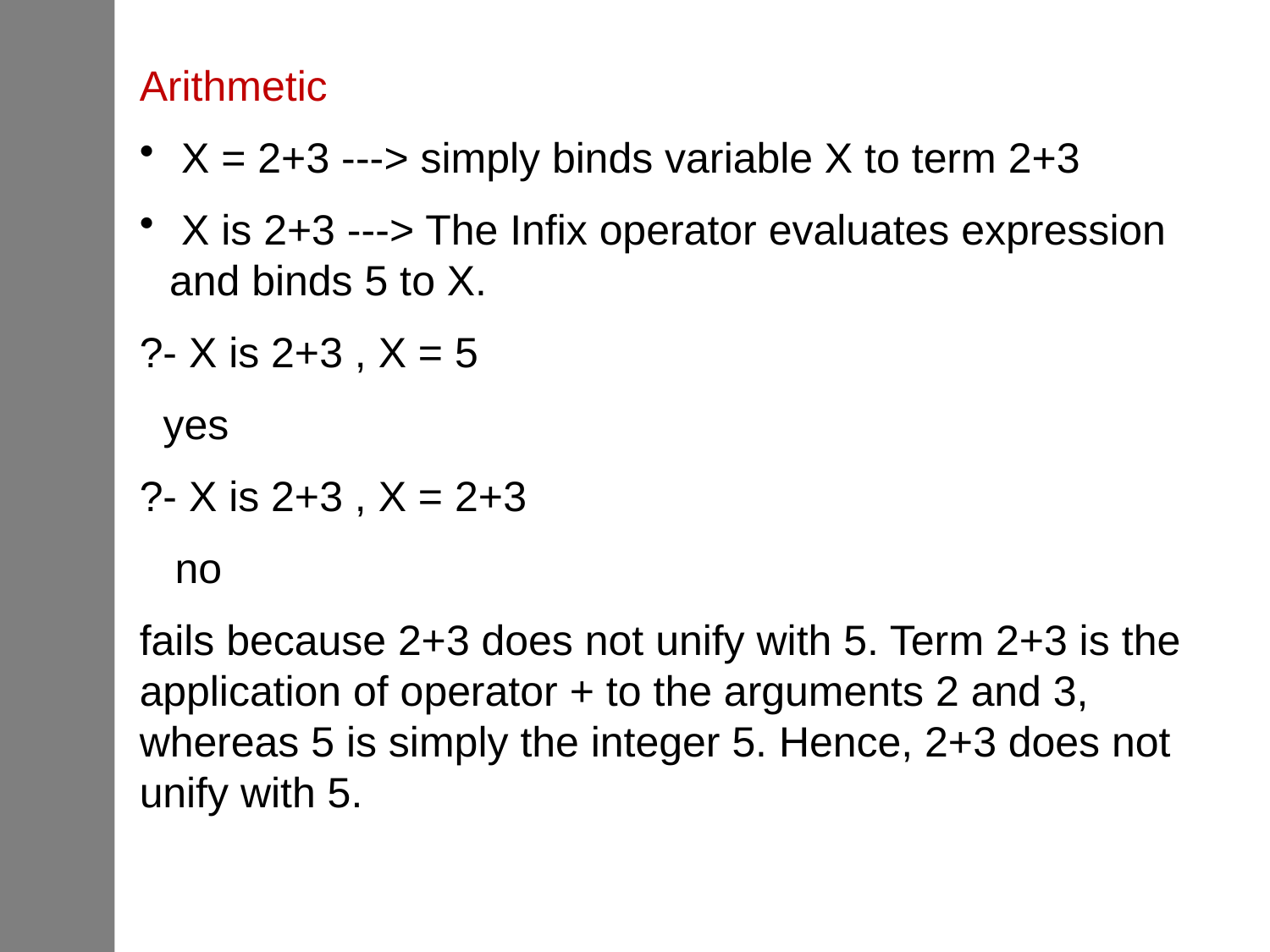

Arithmetic
 X = 2+3 ---> simply binds variable X to term 2+3
 X is 2+3 ---> The Infix operator evaluates expression and binds 5 to X.
?- X is 2+3 , X = 5
  yes
?- X is 2+3 , X = 2+3
   no
fails because 2+3 does not unify with 5. Term 2+3 is the application of operator + to the arguments 2 and 3, whereas 5 is simply the integer 5. Hence, 2+3 does not unify with 5.